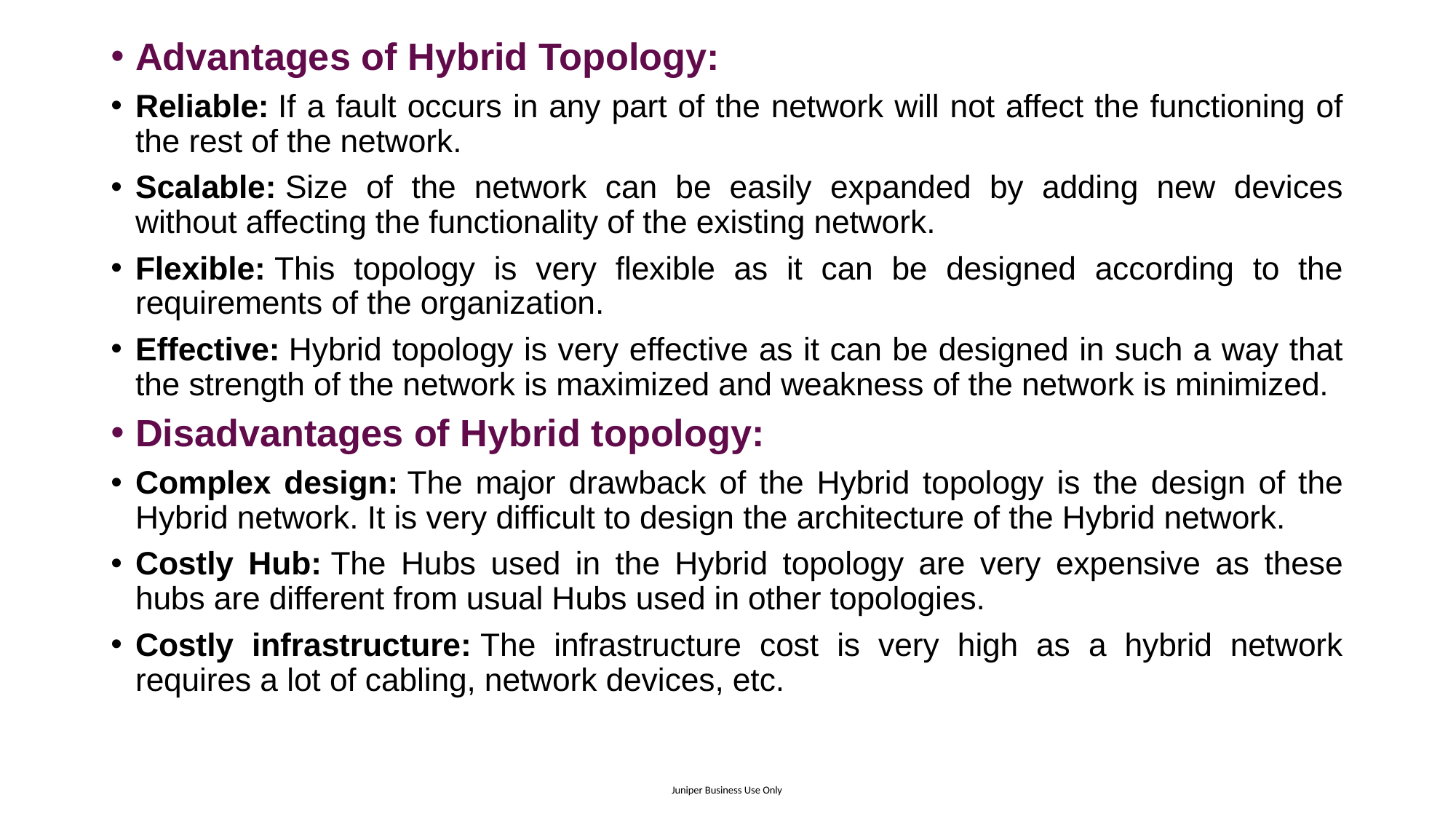

Advantages of Hybrid Topology:
Reliable: If a fault occurs in any part of the network will not affect the functioning of the rest of the network.
Scalable: Size of the network can be easily expanded by adding new devices without affecting the functionality of the existing network.
Flexible: This topology is very flexible as it can be designed according to the requirements of the organization.
Effective: Hybrid topology is very effective as it can be designed in such a way that the strength of the network is maximized and weakness of the network is minimized.
Disadvantages of Hybrid topology:
Complex design: The major drawback of the Hybrid topology is the design of the Hybrid network. It is very difficult to design the architecture of the Hybrid network.
Costly Hub: The Hubs used in the Hybrid topology are very expensive as these hubs are different from usual Hubs used in other topologies.
Costly infrastructure: The infrastructure cost is very high as a hybrid network requires a lot of cabling, network devices, etc.